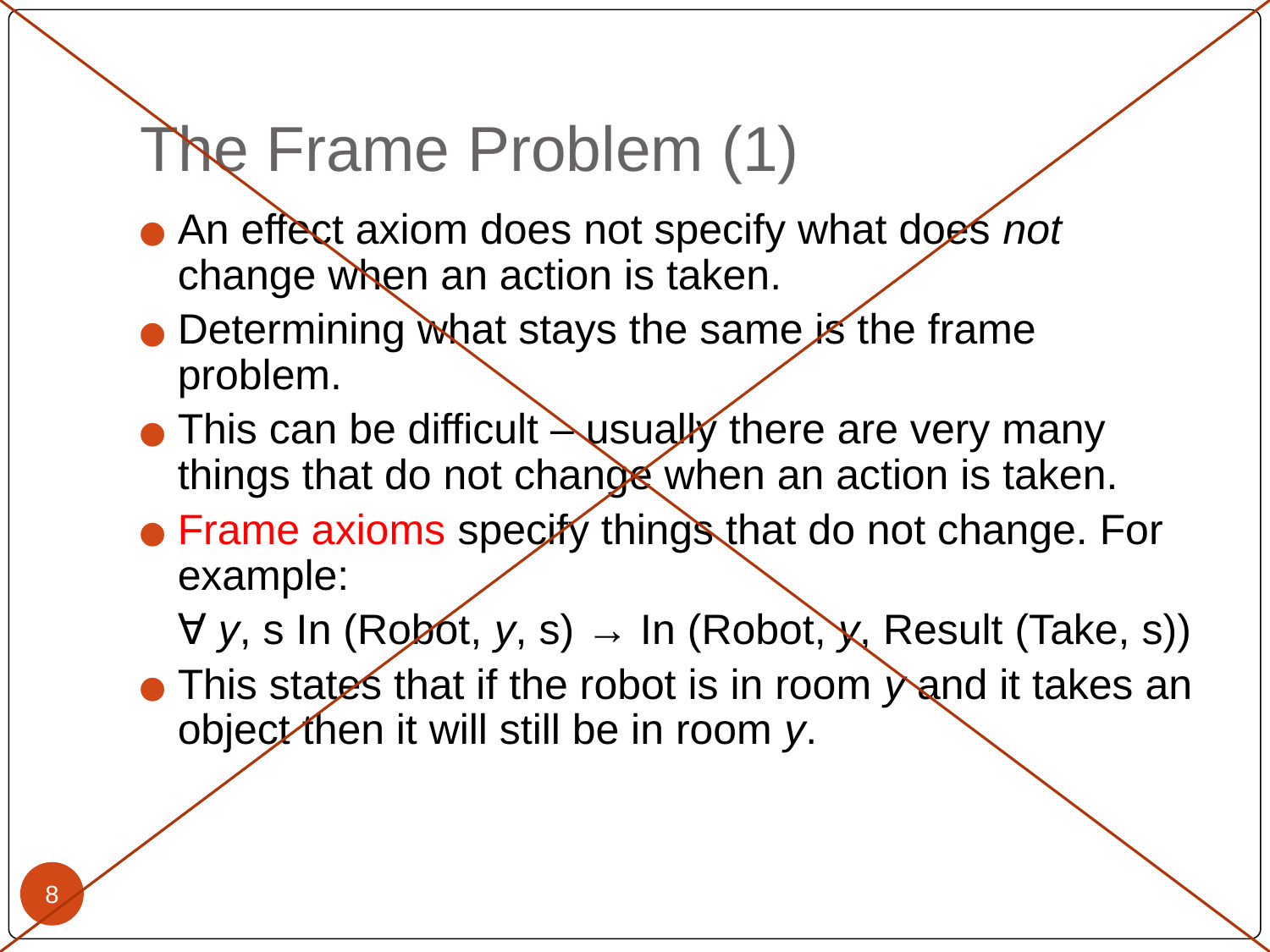

# The Frame Problem (1)
An effect axiom does not specify what does not change when an action is taken.
Determining what stays the same is the frame problem.
This can be difficult – usually there are very many things that do not change when an action is taken.
Frame axioms specify things that do not change. For example:
	∀ y, s In (Robot, y, s) → In (Robot, y, Result (Take, s))
This states that if the robot is in room y and it takes an object then it will still be in room y.
8